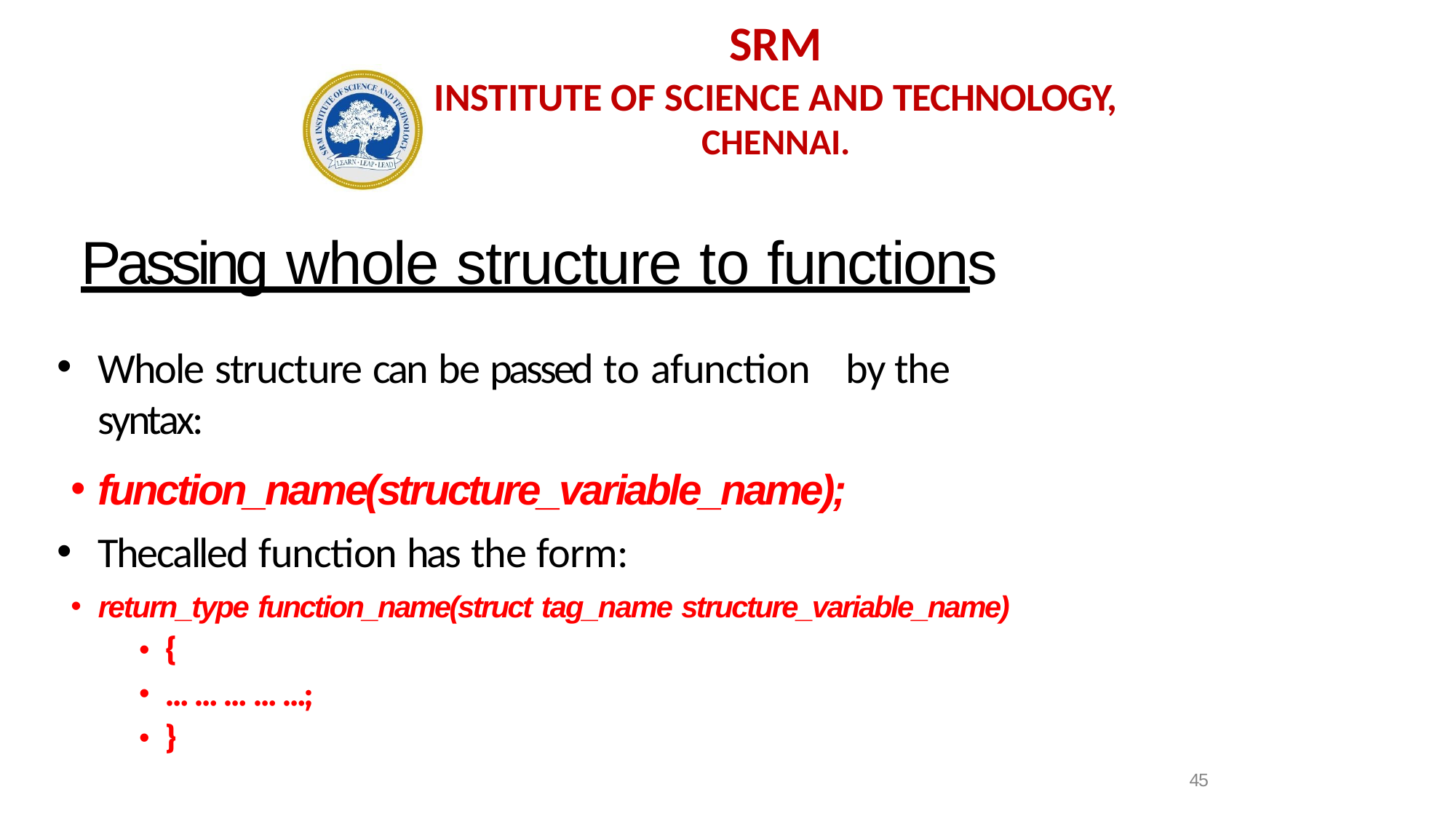

# SRM

INSTITUTE OF SCIENCE AND TECHNOLOGY,
CHENNAI.
Passing whole structure to functions
Whole structure can be passed to afunction	by the syntax:
function_name(structure_variable_name);
Thecalled function has the form:
return_type function_name(struct tag_name structure_variable_name)
{
… … … … …;
}

45